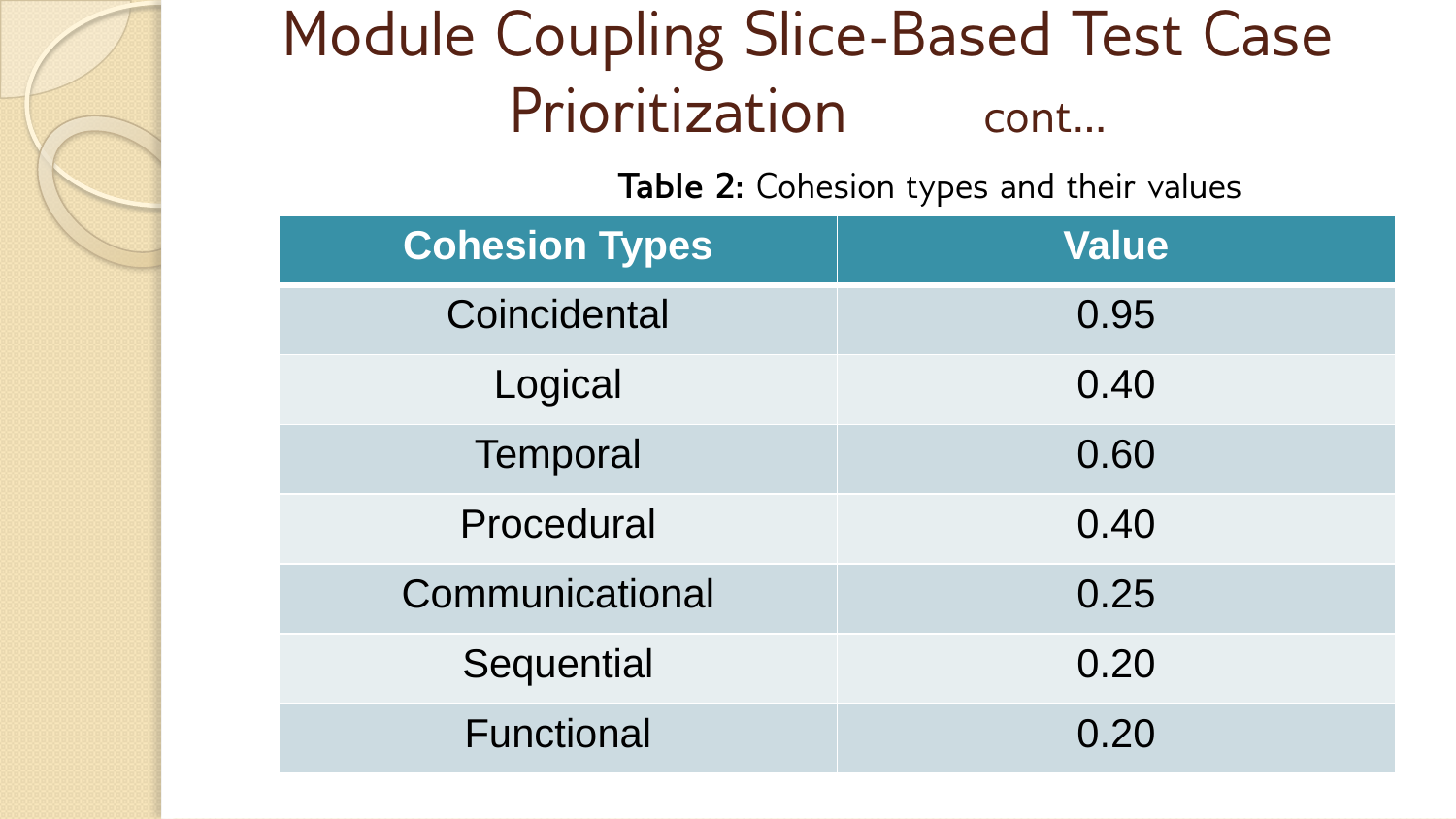

# Module Coupling Slice-Based Test Case Prioritization       cont…

Table 2: Cohesion types and their values
| Cohesion Types | Value |
| --- | --- |
| Coincidental | 0.95 |
| Logical | 0.40 |
| Temporal | 0.60 |
| Procedural | 0.40 |
| Communicational | 0.25 |
| Sequential | 0.20 |
| Functional | 0.20 |